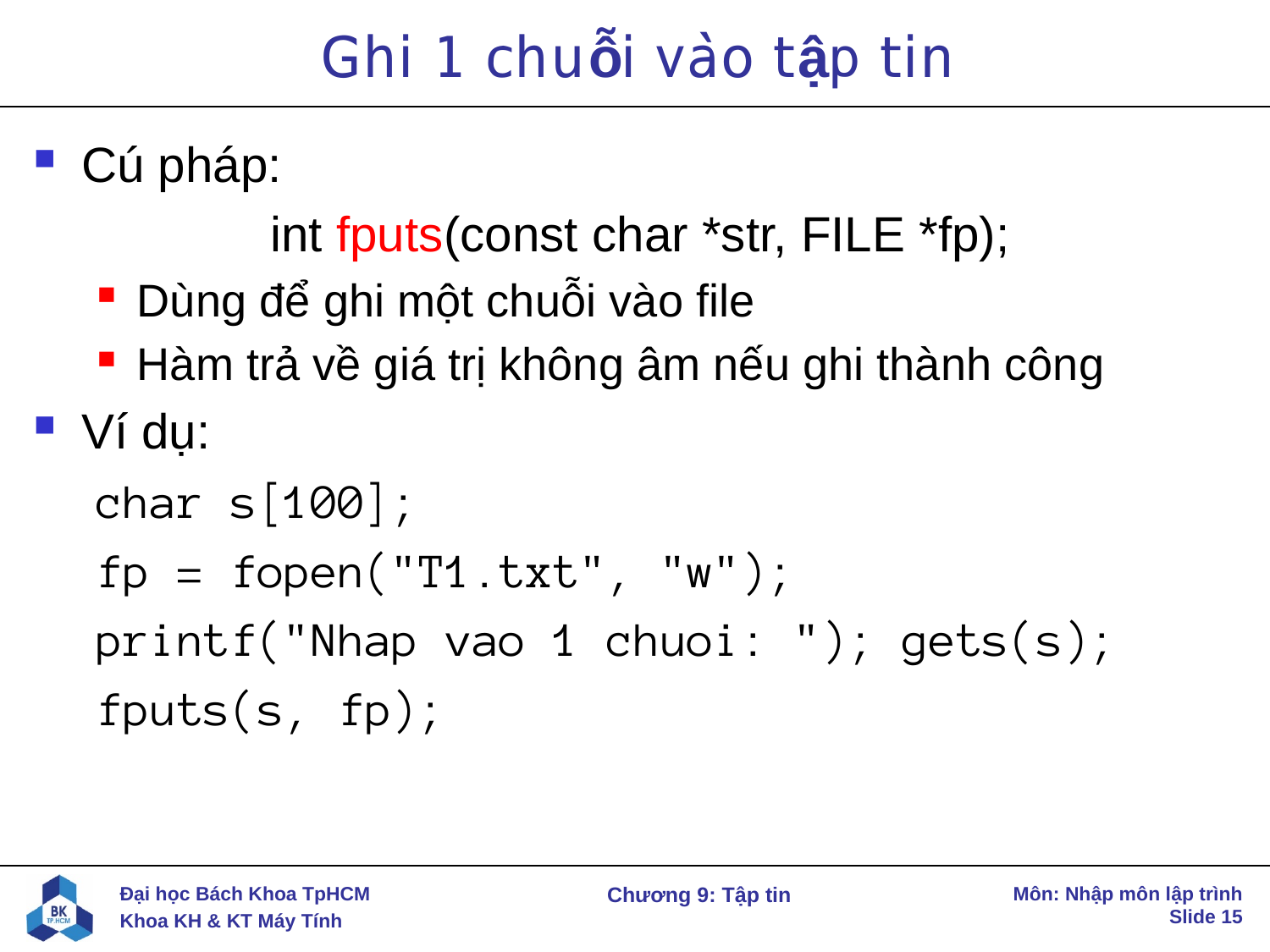

# Ghi 1 chuỗi vào tập tin
Cú pháp:
int fputs(const char *str, FILE *fp);
Dùng để ghi một chuỗi vào file
Hàm trả về giá trị không âm nếu ghi thành công
Ví dụ:
char s[100];
fp = fopen("T1.txt", "w");
printf("Nhap vao 1 chuoi: "); gets(s);
fputs(s, fp);